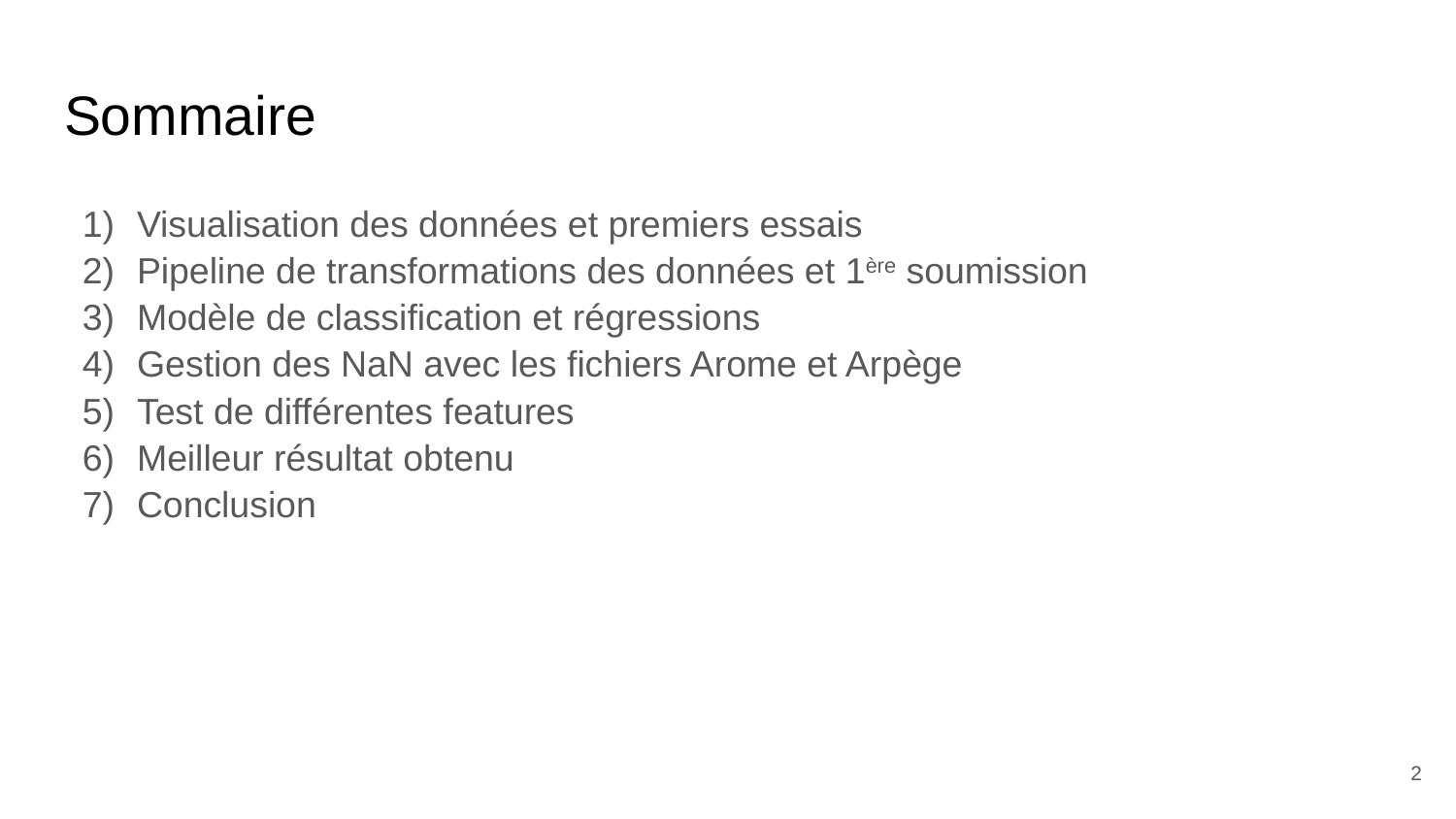

# Sommaire
Visualisation des données et premiers essais
Pipeline de transformations des données et 1ère soumission
Modèle de classification et régressions
Gestion des NaN avec les fichiers Arome et Arpège
Test de différentes features
Meilleur résultat obtenu
Conclusion
2